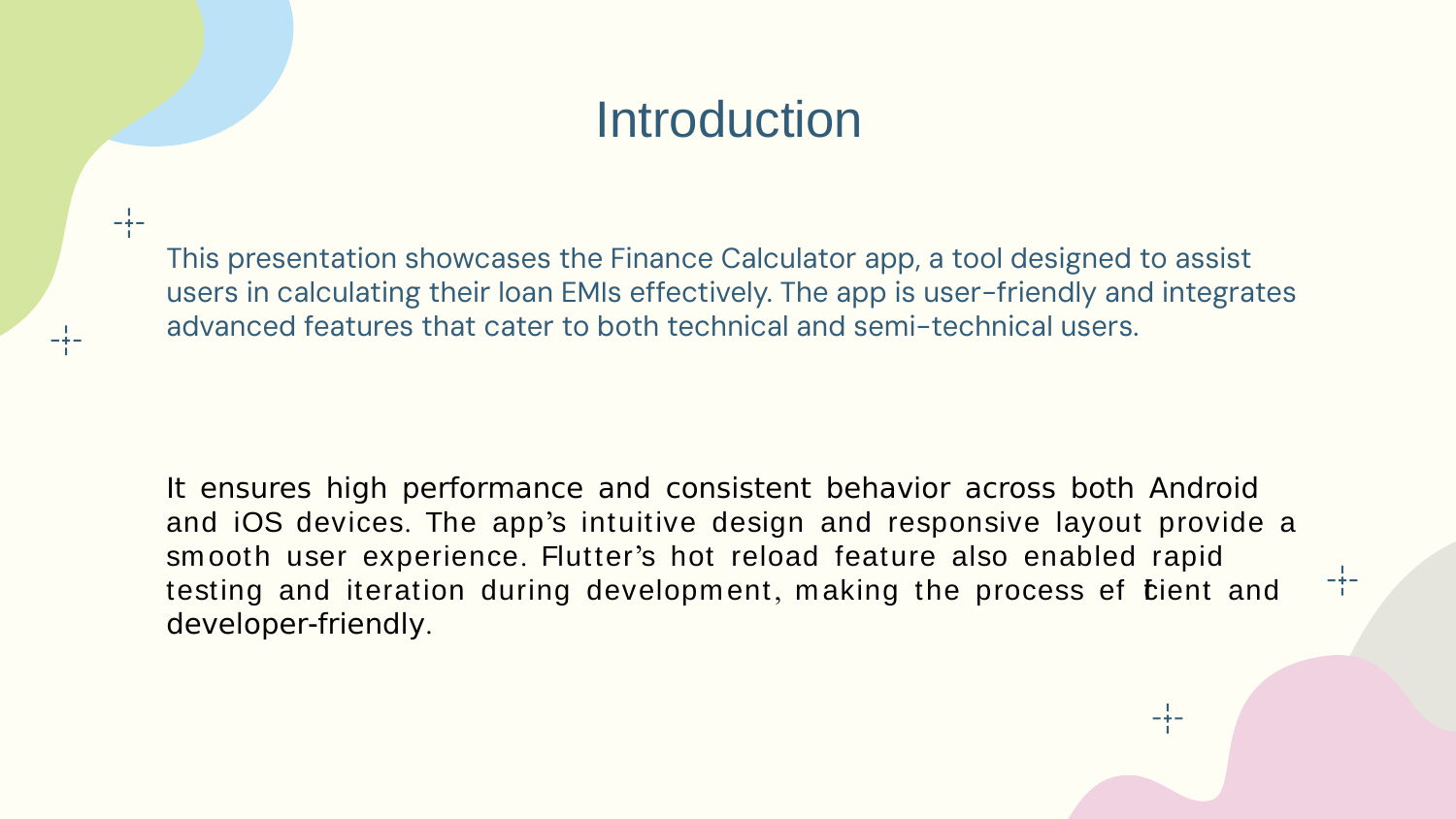

# Introduction
This presentation showcases the Finance Calculator app, a tool designed to assist users in calculating their loan EMIs effectively. The app is user-friendly and integrates advanced features that cater to both technical and semi-technical users.

It ensures high performance and consistent behavior across both Android and iOS devices. The app’s intuitive design and responsive layout provide a smooth user experience. Flutter’s hot reload feature also enabled rapid testing and iteration during development, making the process efficient and developer-friendly.